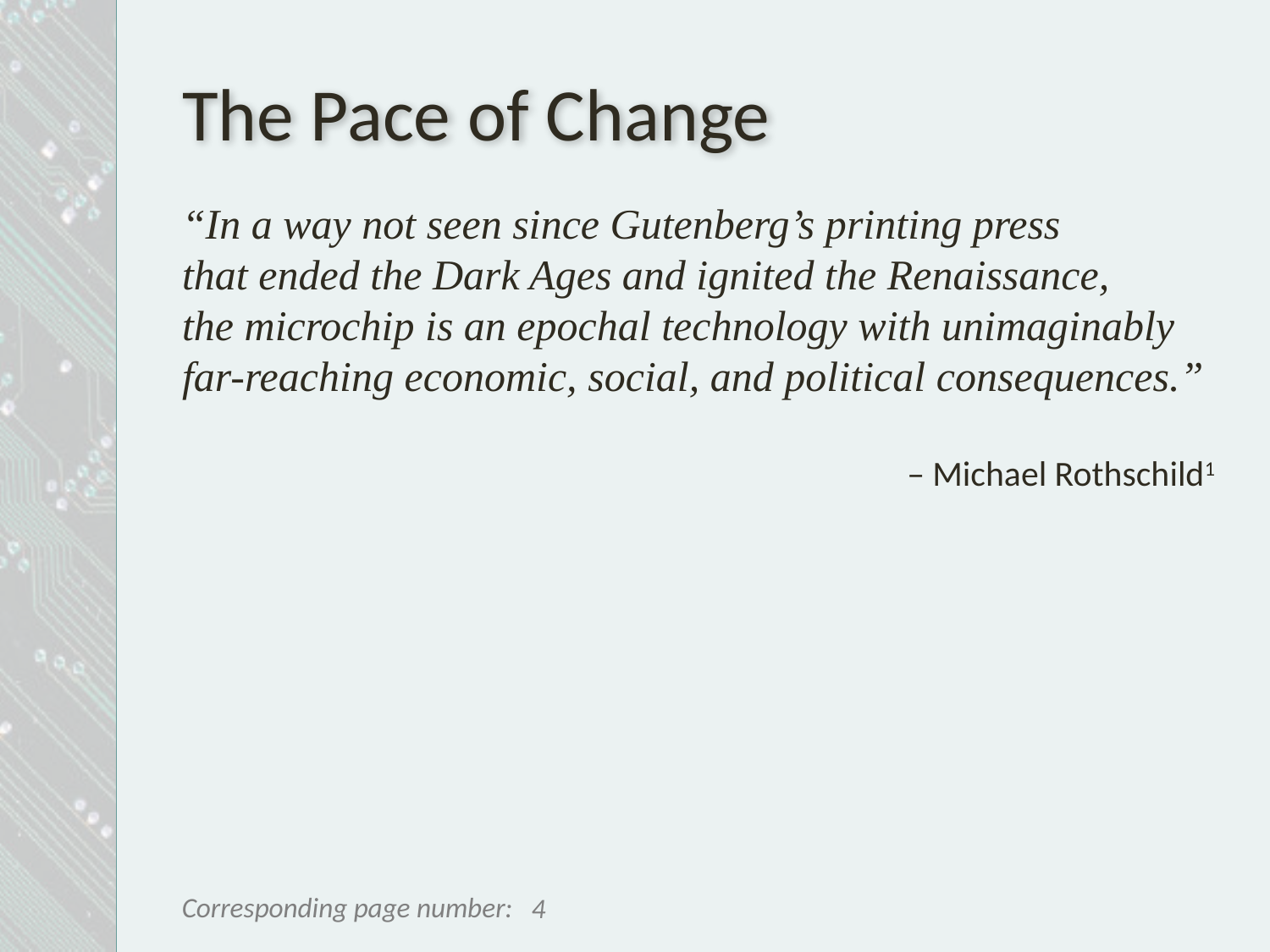

# The Pace of Change
“In a way not seen since Gutenberg’s printing press
that ended the Dark Ages and ignited the Renaissance,
the microchip is an epochal technology with unimaginably far-reaching economic, social, and political consequences.”
̶  Michael Rothschild1
4